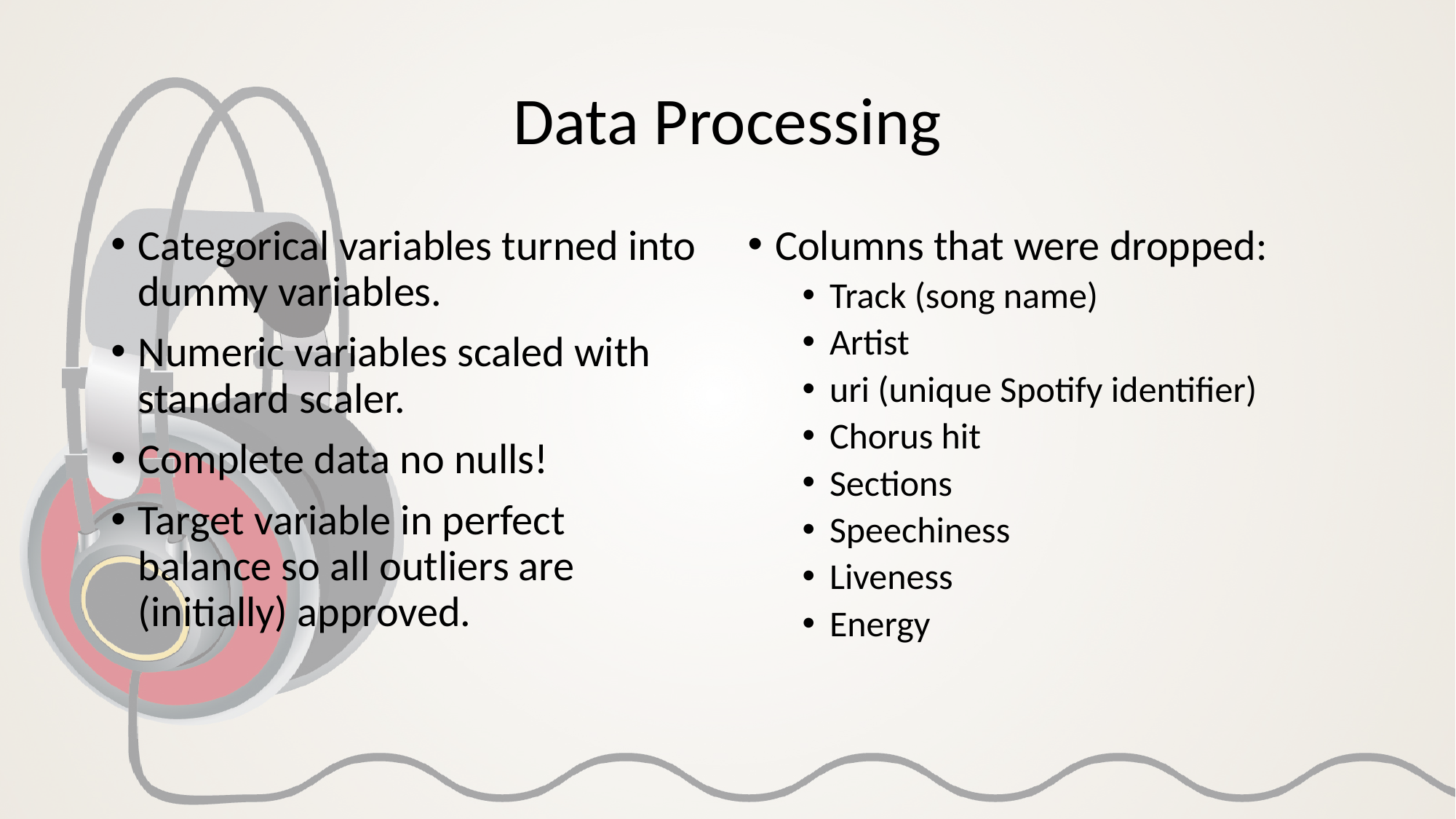

# Data Processing
Categorical variables turned into dummy variables.
Numeric variables scaled with standard scaler.
Complete data no nulls!
Target variable in perfect balance so all outliers are (initially) approved.
Columns that were dropped:
Track (song name)
Artist
uri (unique Spotify identifier)
Chorus hit
Sections
Speechiness
Liveness
Energy